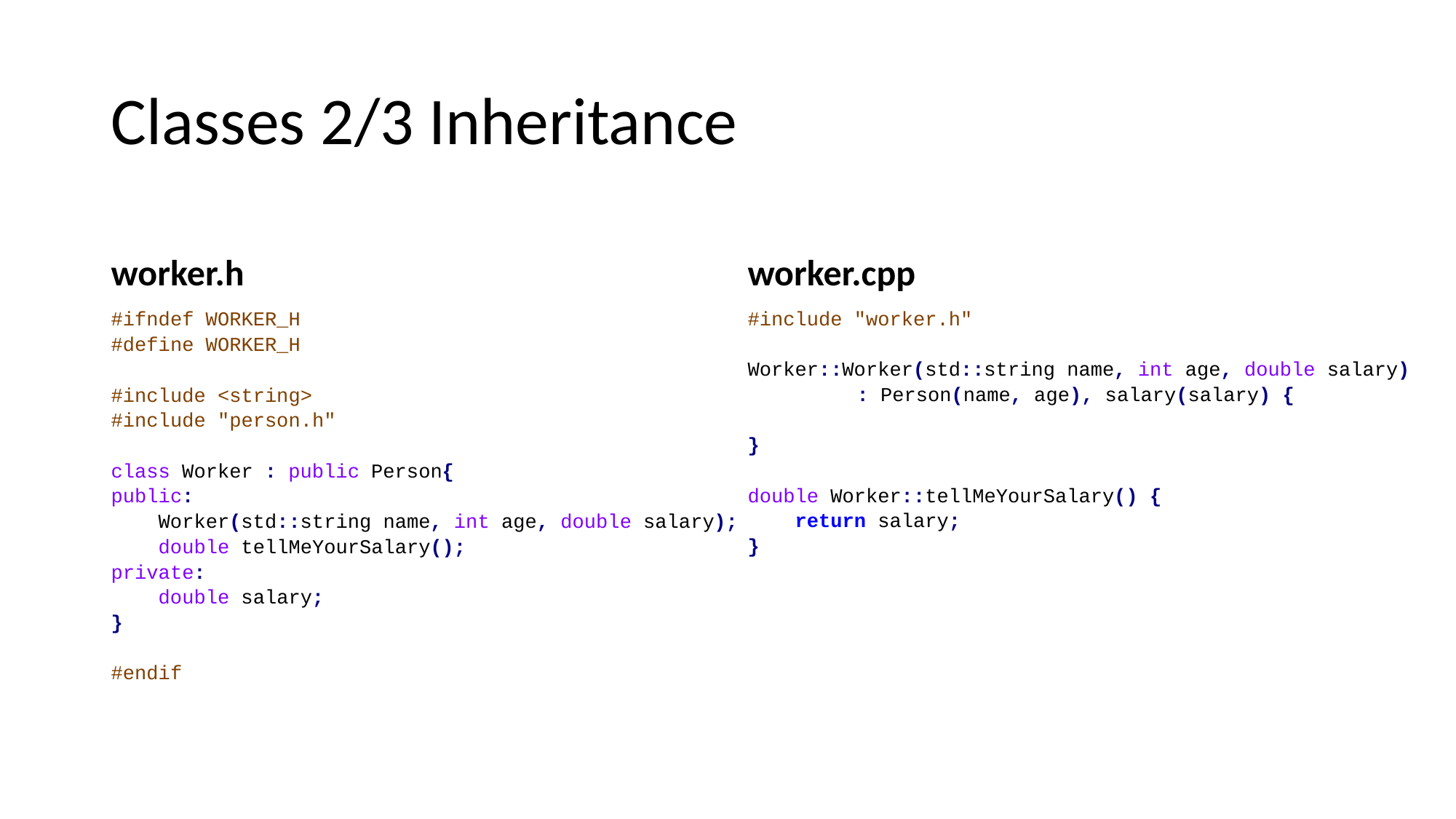

# Classes 2/3 Inheritance
worker.h
worker.cpp
#ifndef WORKER_H
#define WORKER_H

#include <string>
#include "person.h"

class Worker : public Person{
public:
    Worker(std::string name, int age, double salary);
    double tellMeYourSalary();
private:
    double salary;
}

#endif

#include "worker.h"

Worker::Worker(std::string name, int age, double salary)
	: Person(name, age), salary(salary) {

}

double Worker::tellMeYourSalary() {
    return salary;
}